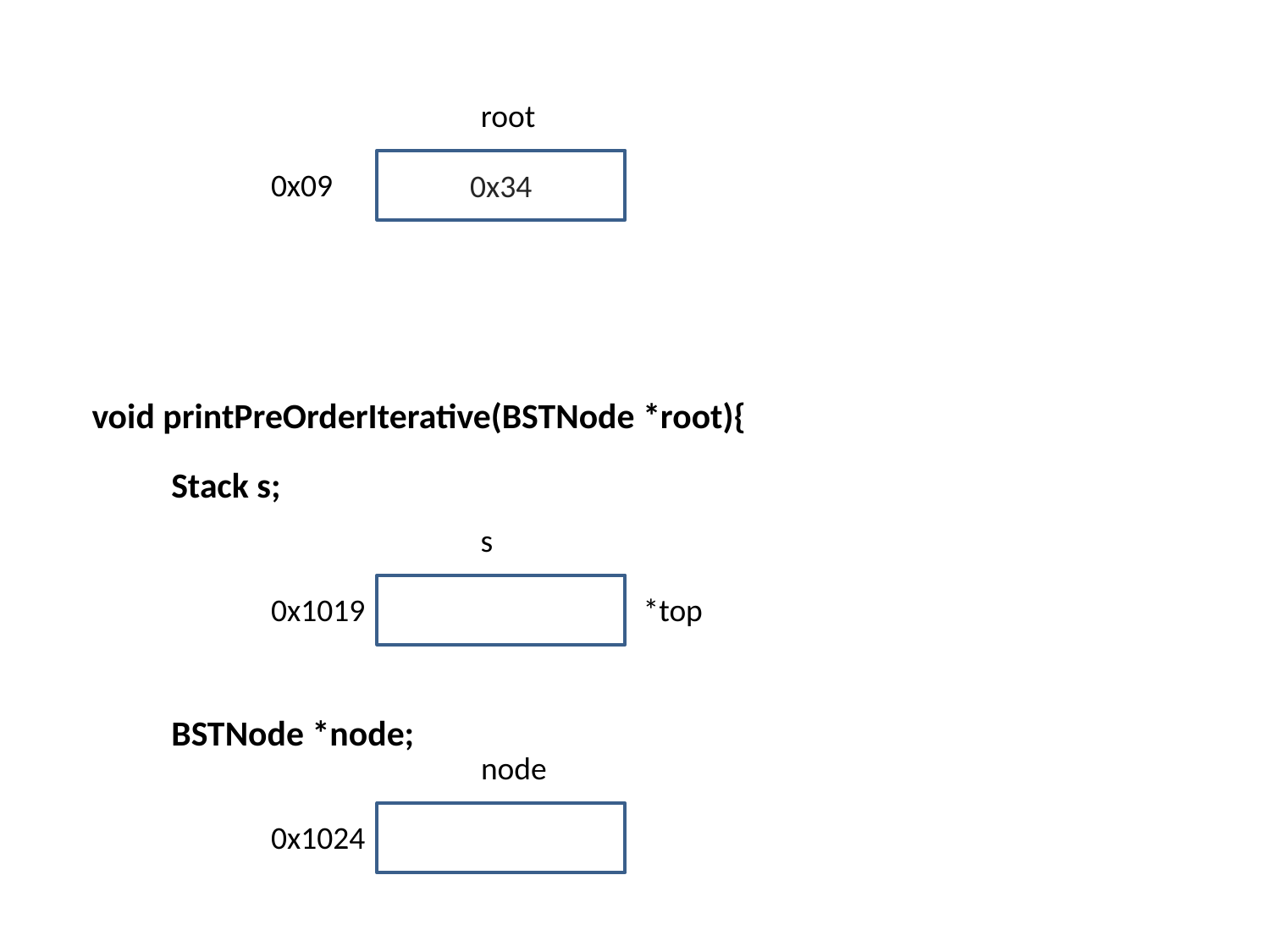

root
0x34
0x09
void printPreOrderIterative(BSTNode *root){

Stack s;

s

0x1019
*top
BSTNode *node;

node

0x1024